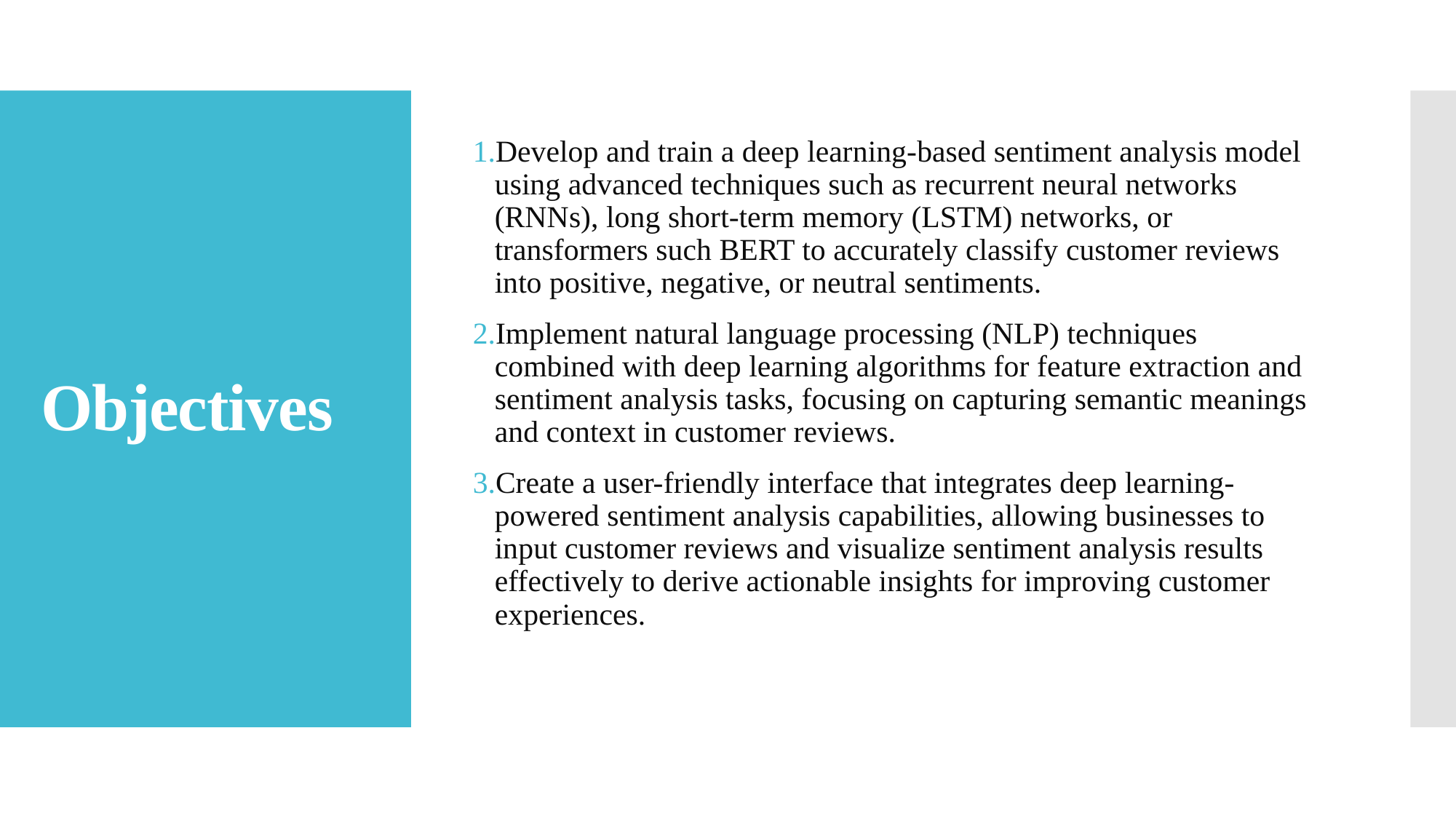

Develop and train a deep learning-based sentiment analysis model using advanced techniques such as recurrent neural networks (RNNs), long short-term memory (LSTM) networks, or transformers such BERT to accurately classify customer reviews into positive, negative, or neutral sentiments.
Implement natural language processing (NLP) techniques combined with deep learning algorithms for feature extraction and sentiment analysis tasks, focusing on capturing semantic meanings and context in customer reviews.
Create a user-friendly interface that integrates deep learning-powered sentiment analysis capabilities, allowing businesses to input customer reviews and visualize sentiment analysis results effectively to derive actionable insights for improving customer experiences.

# Objectives